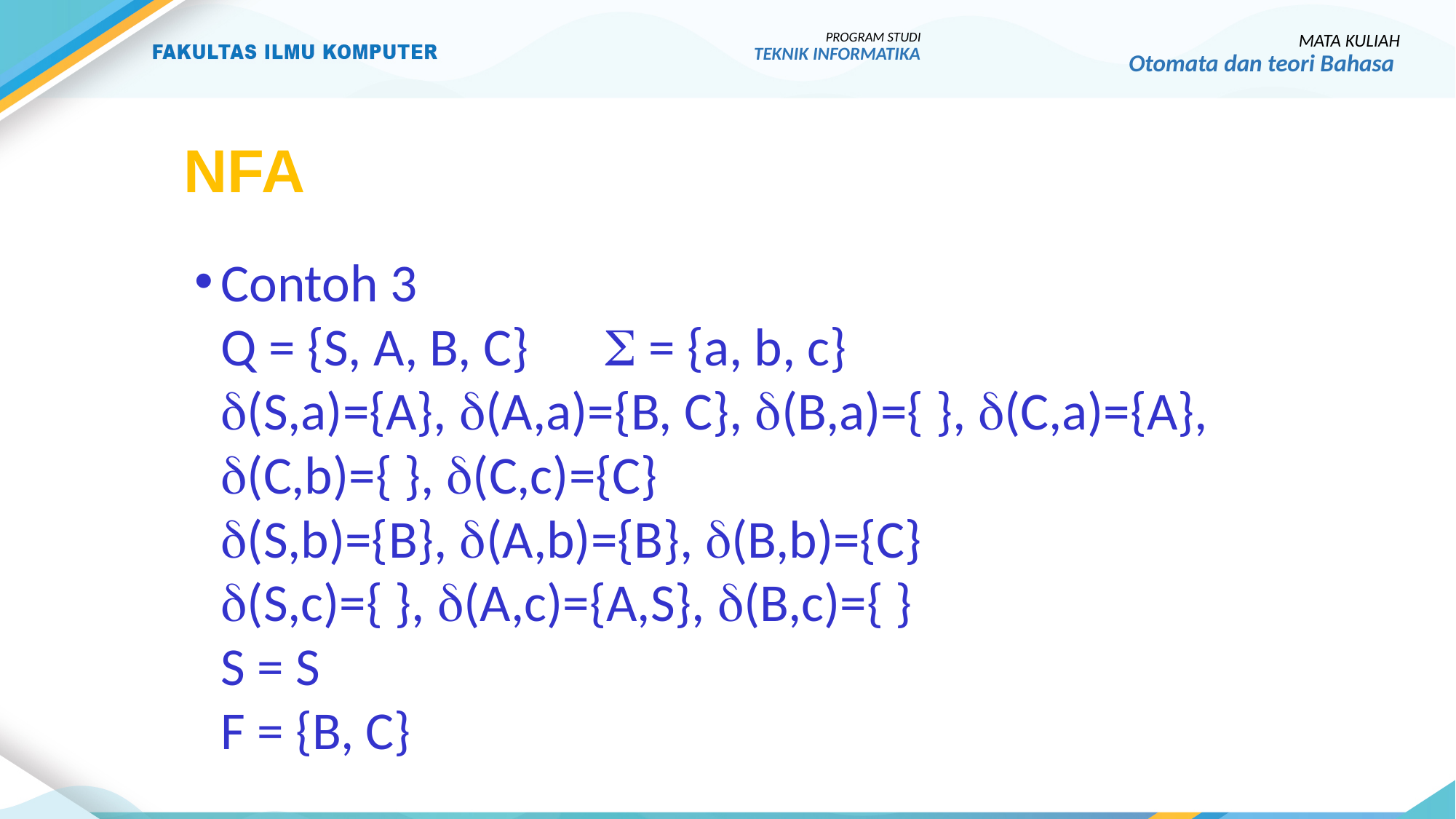

PROGRAM STUDI
TEKNIK INFORMATIKA
MATA KULIAH
Otomata dan teori Bahasa
# nfa
Contoh 3
	Q = {S, A, B, C}	Σ = {a, b, c}
	δ(S,a)={A}, δ(A,a)={B, C}, δ(B,a)={ }, δ(C,a)={A}, δ(C,b)={ }, δ(C,c)={C}
	δ(S,b)={B}, δ(A,b)={B}, δ(B,b)={C}
	δ(S,c)={ }, δ(A,c)={A,S}, δ(B,c)={ }
	S = S
	F = {B, C}